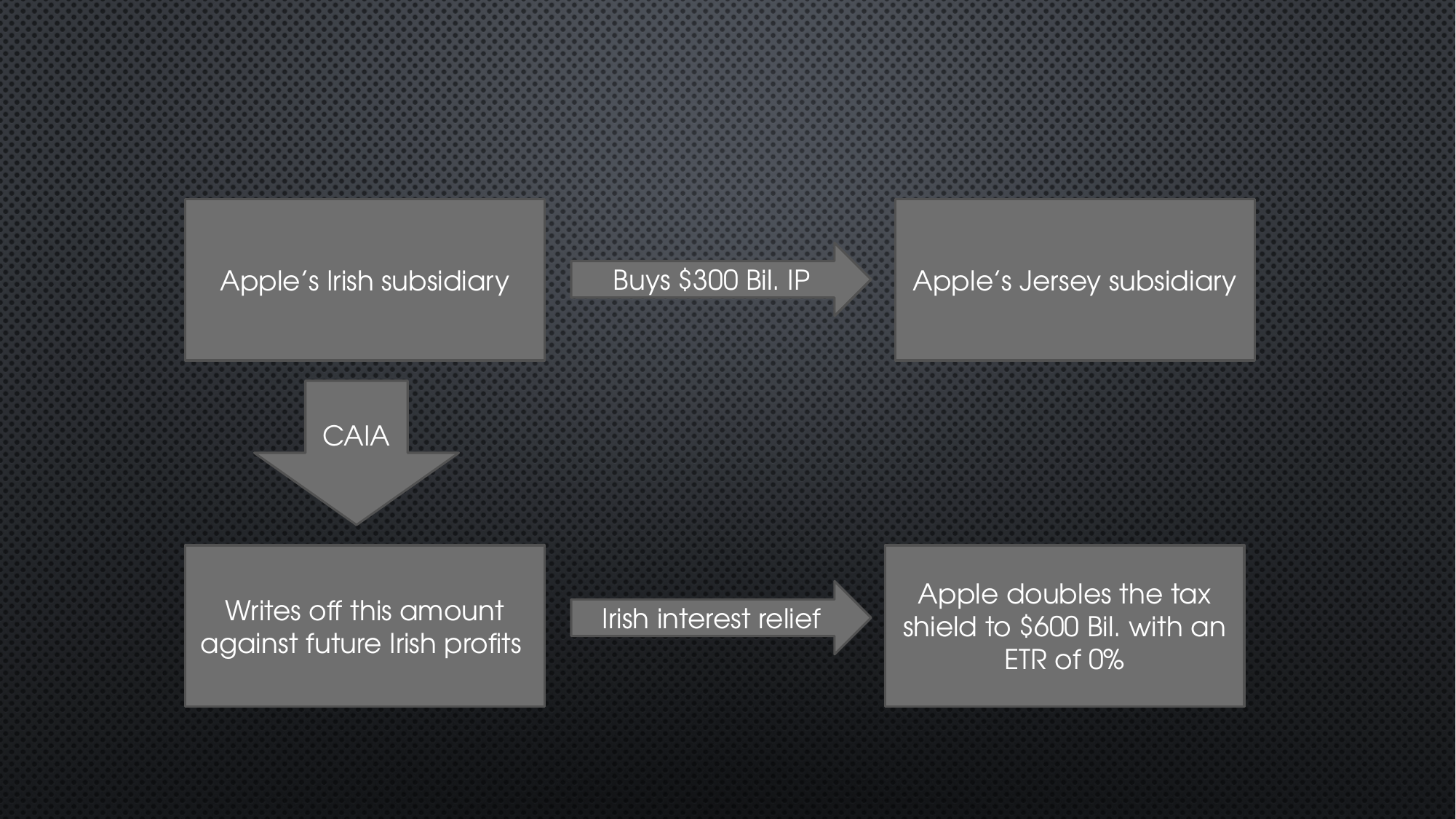

Apple’s Irish subsidiary
Apple’s Jersey subsidiary
Buys $300 Bil. IP
CAIA
Writes off this amount against future Irish profits
Apple doubles the tax shield to $600 Bil. with an ETR of 0%
Irish interest relief